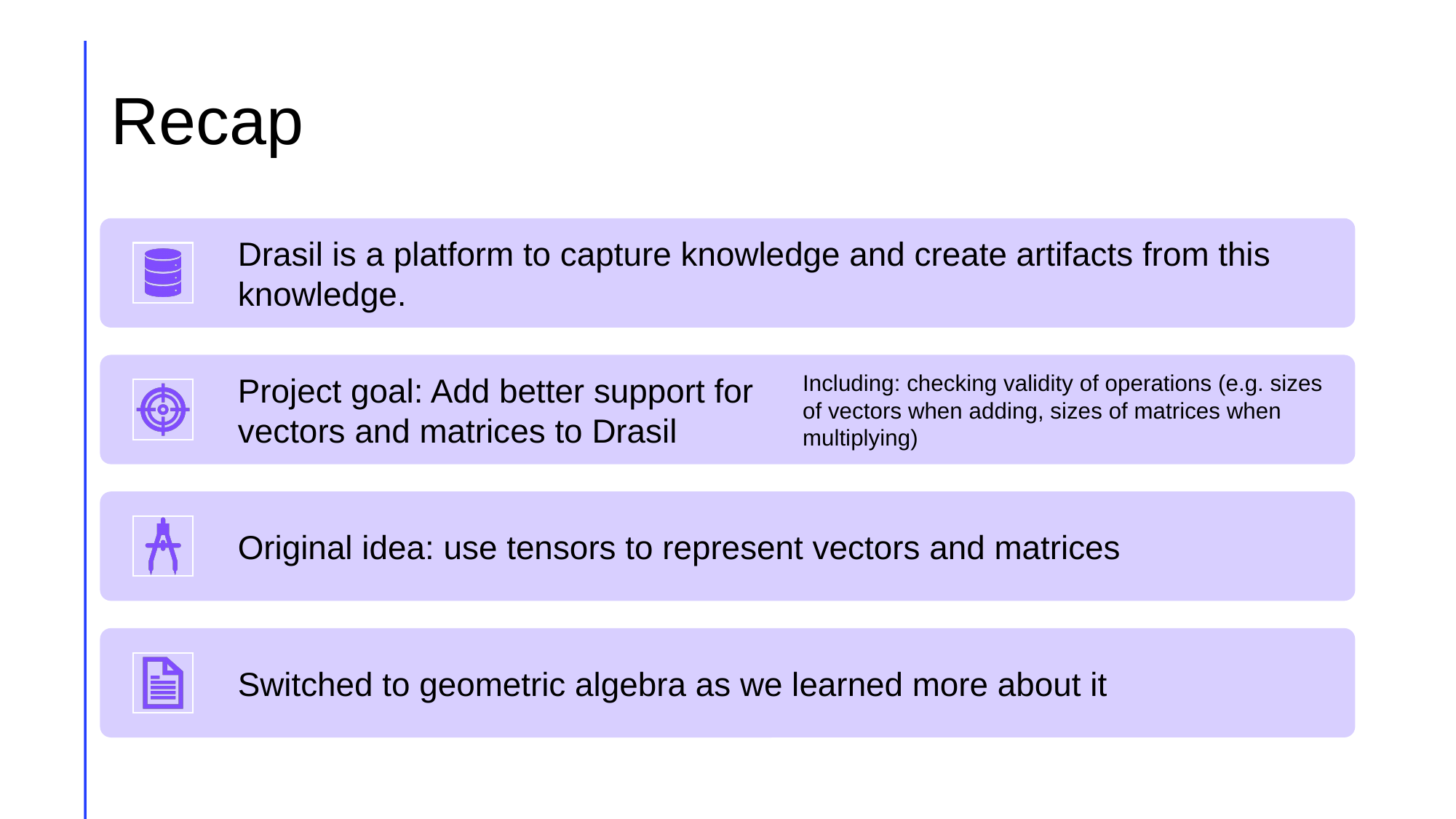

# Recap
Drasil is a platform to capture knowledge and create artifacts from this knowledge.
Project goal: Add better support for vectors and matrices to Drasil
Including: checking validity of operations (e.g. sizes of vectors when adding, sizes of matrices when multiplying)
Original idea: use tensors to represent vectors and matrices
Switched to geometric algebra as we learned more about it